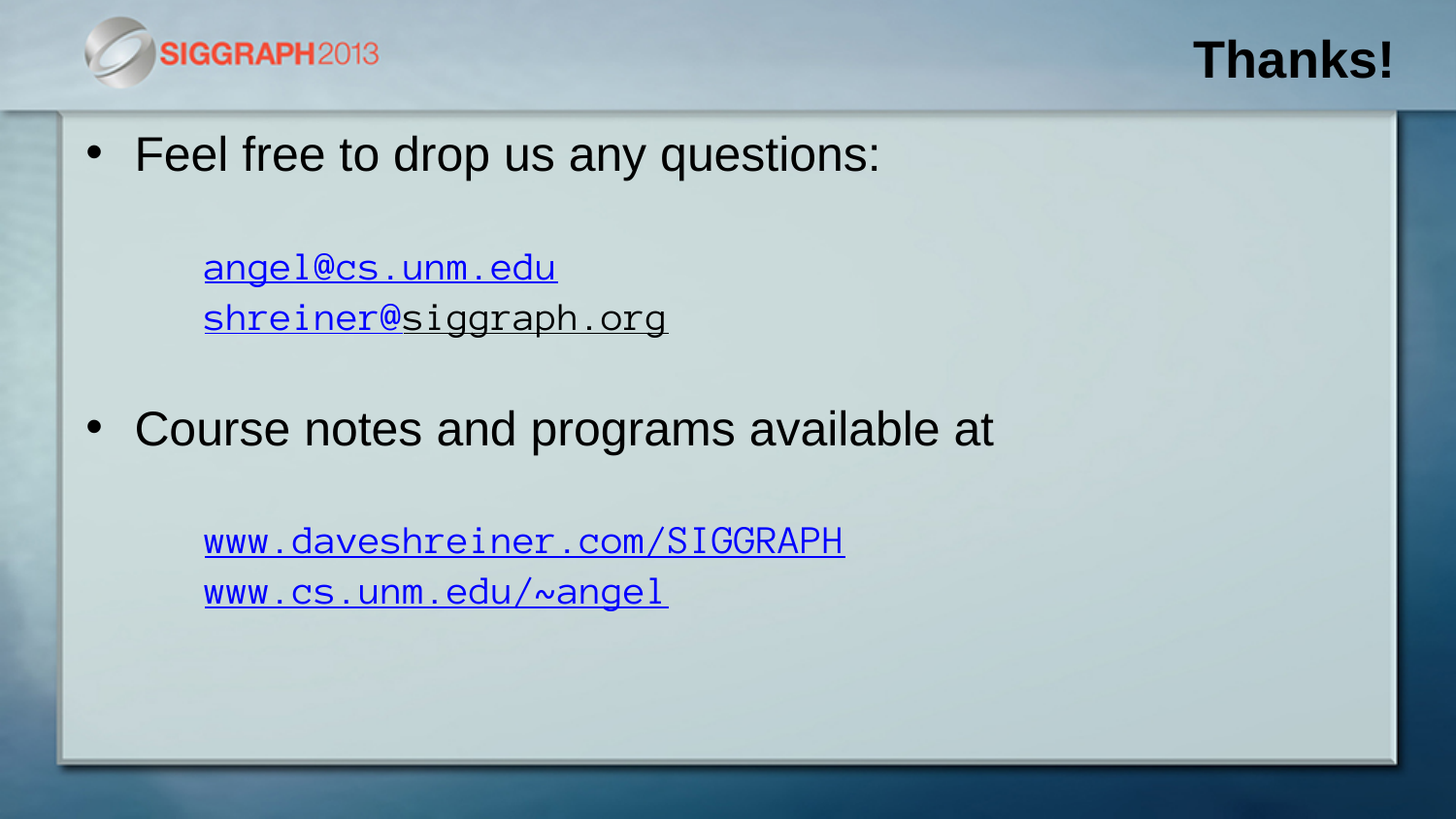

# Thanks!
Feel free to drop us any questions:
angel@cs.unm.edu
shreiner@siggraph.org
Course notes and programs available at
www.daveshreiner.com/SIGGRAPH
www.cs.unm.edu/~angel